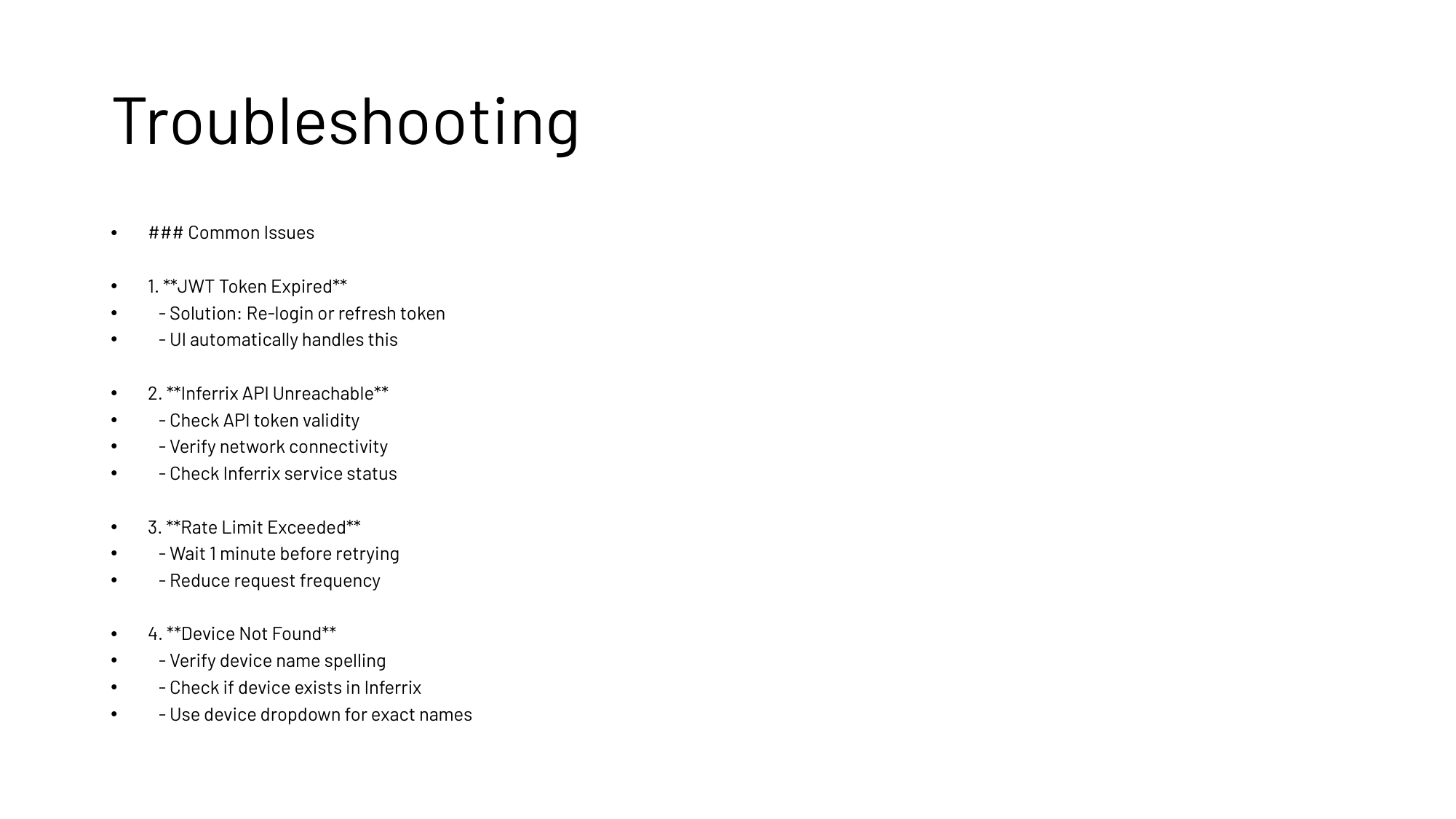

# Troubleshooting
### Common Issues

1. **JWT Token Expired**
   - Solution: Re-login or refresh token
   - UI automatically handles this

2. **Inferrix API Unreachable**
   - Check API token validity
   - Verify network connectivity
   - Check Inferrix service status

3. **Rate Limit Exceeded**
   - Wait 1 minute before retrying
   - Reduce request frequency

4. **Device Not Found**
   - Verify device name spelling
   - Check if device exists in Inferrix
   - Use device dropdown for exact names